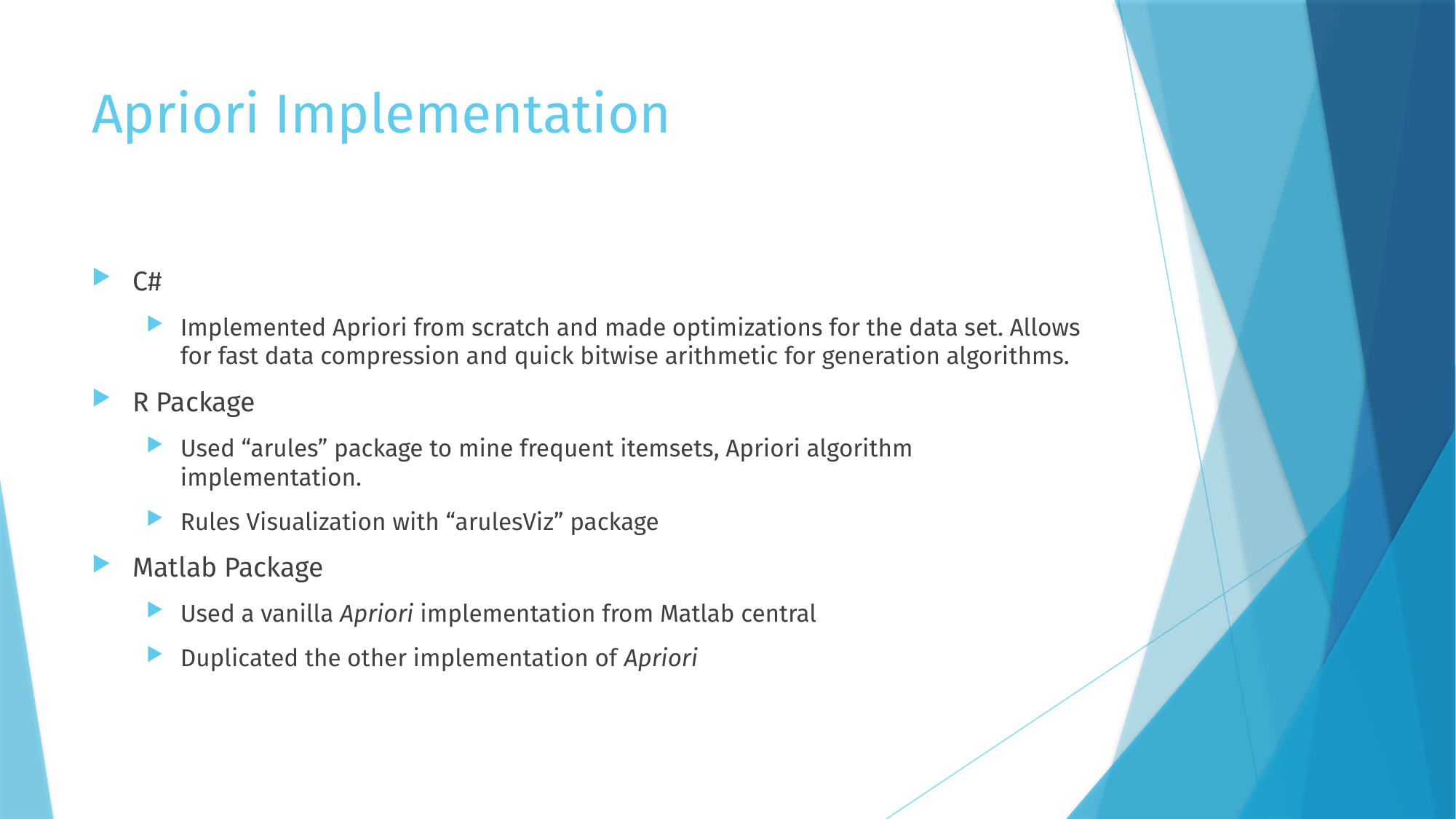

# Apriori Implementation
C#
Implemented Apriori from scratch and made optimizations for the data set. Allows for fast data compression and quick bitwise arithmetic for generation algorithms.
R Package
Used “arules” package to mine frequent itemsets, Apriori algorithm implementation.
Rules Visualization with “arulesViz” package
Matlab Package
Used a vanilla Apriori implementation from Matlab central
Duplicated the other implementation of Apriori